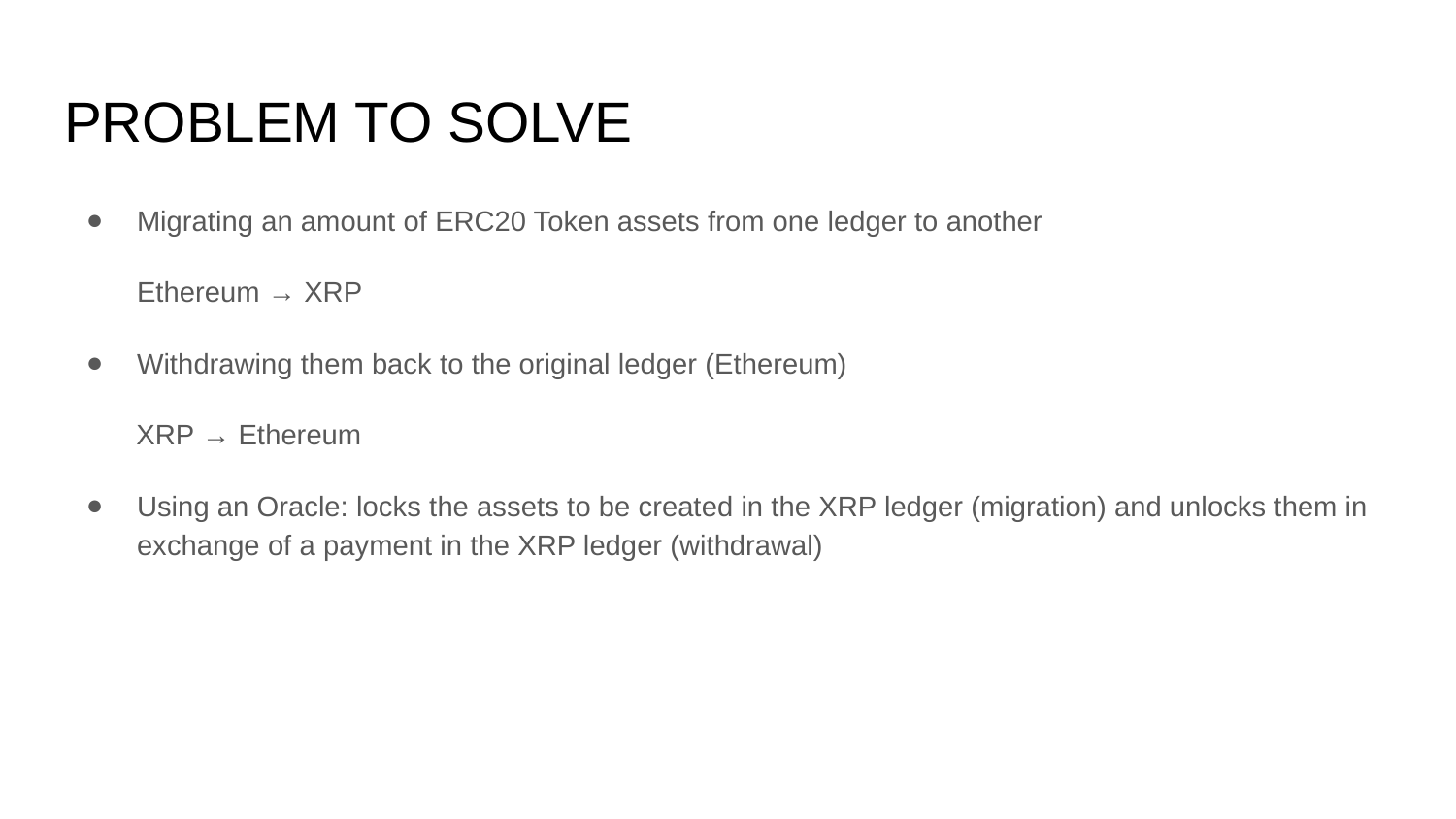

# PROBLEM TO SOLVE
Migrating an amount of ERC20 Token assets from one ledger to another
Ethereum → XRP
Withdrawing them back to the original ledger (Ethereum)
         XRP → Ethereum
Using an Oracle: locks the assets to be created in the XRP ledger (migration) and unlocks them in exchange of a payment in the XRP ledger (withdrawal)